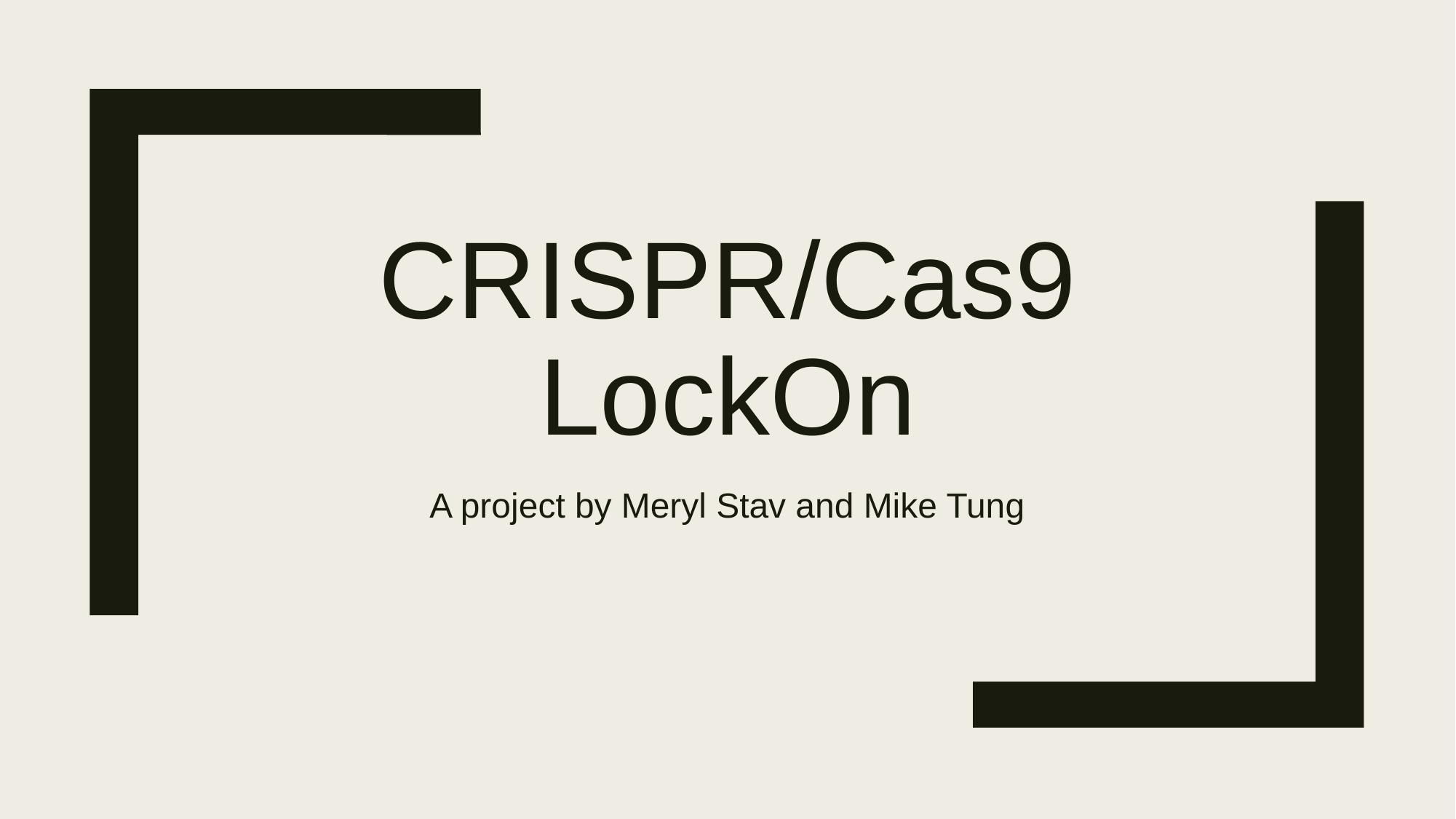

# Crispr/Cas9 LockOn
A project by Meryl Stav and Mike Tung